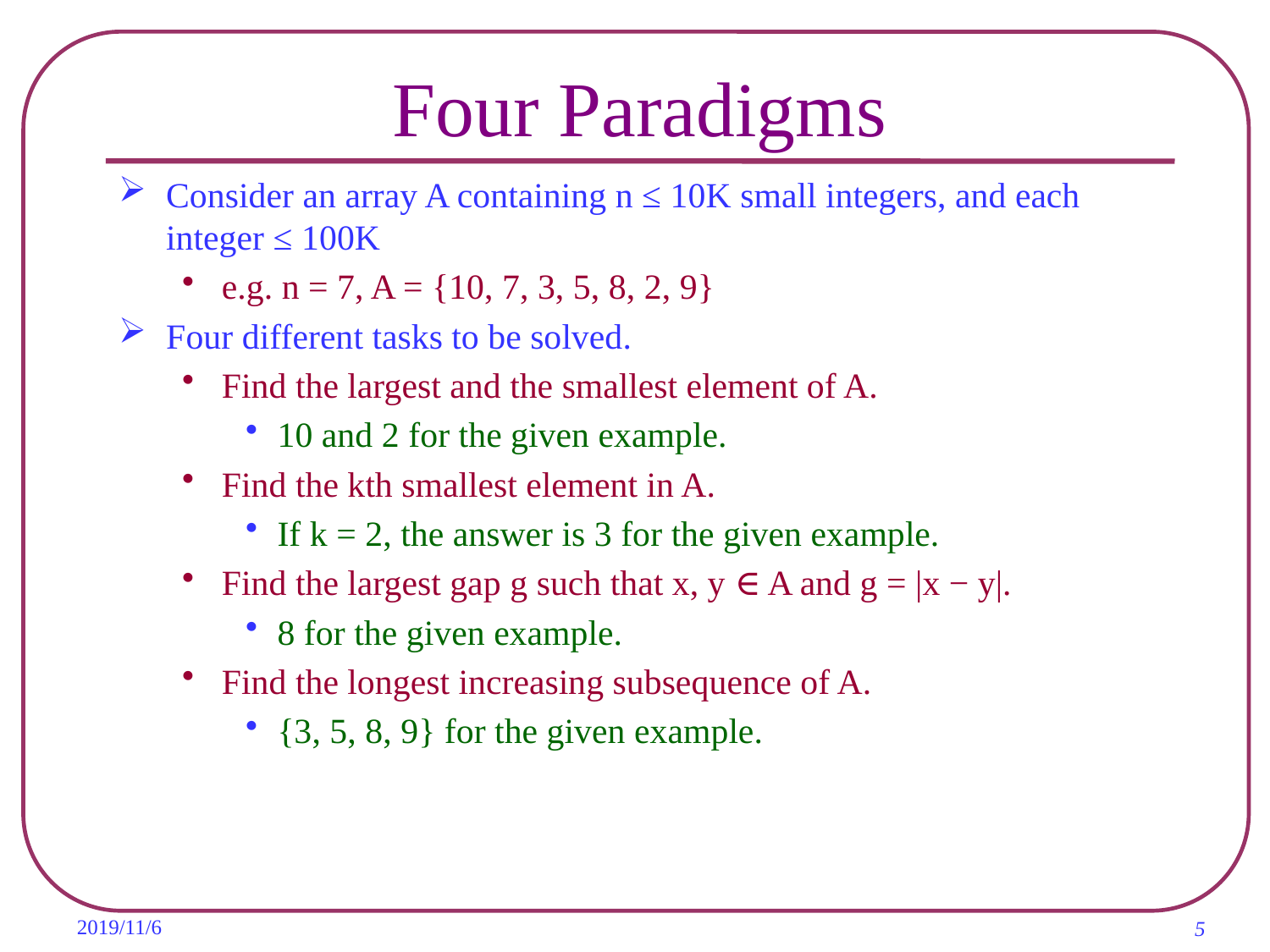

# Four Paradigms
Consider an array A containing n ≤ 10K small integers, and each integer ≤ 100K
e.g. n = 7, A = {10, 7, 3, 5, 8, 2, 9}
Four different tasks to be solved.
Find the largest and the smallest element of A.
10 and 2 for the given example.
Find the kth smallest element in A.
If k = 2, the answer is 3 for the given example.
Find the largest gap g such that x, y ∈ A and g = |x − y|.
8 for the given example.
Find the longest increasing subsequence of A.
{3, 5, 8, 9} for the given example.
2019/11/6
5